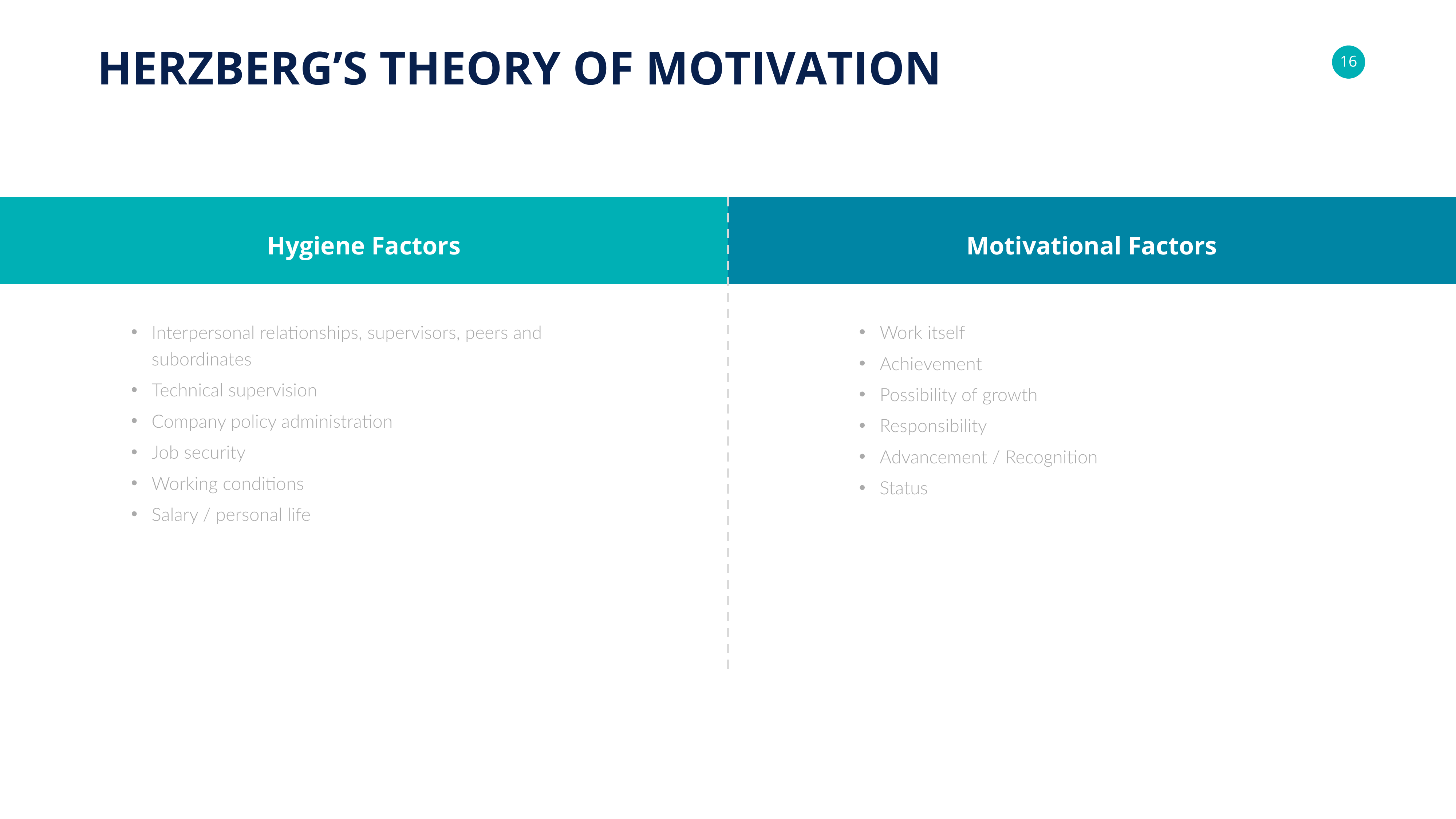

HERZBERG’S THEORY OF MOTIVATION

Hygiene Factors
Motivational Factors
Interpersonal relationships, supervisors, peers and subordinates
Technical supervision
Company policy administration
Job security
Working conditions
Salary / personal life
Work itself
Achievement
Possibility of growth
Responsibility
Advancement / Recognition
Status